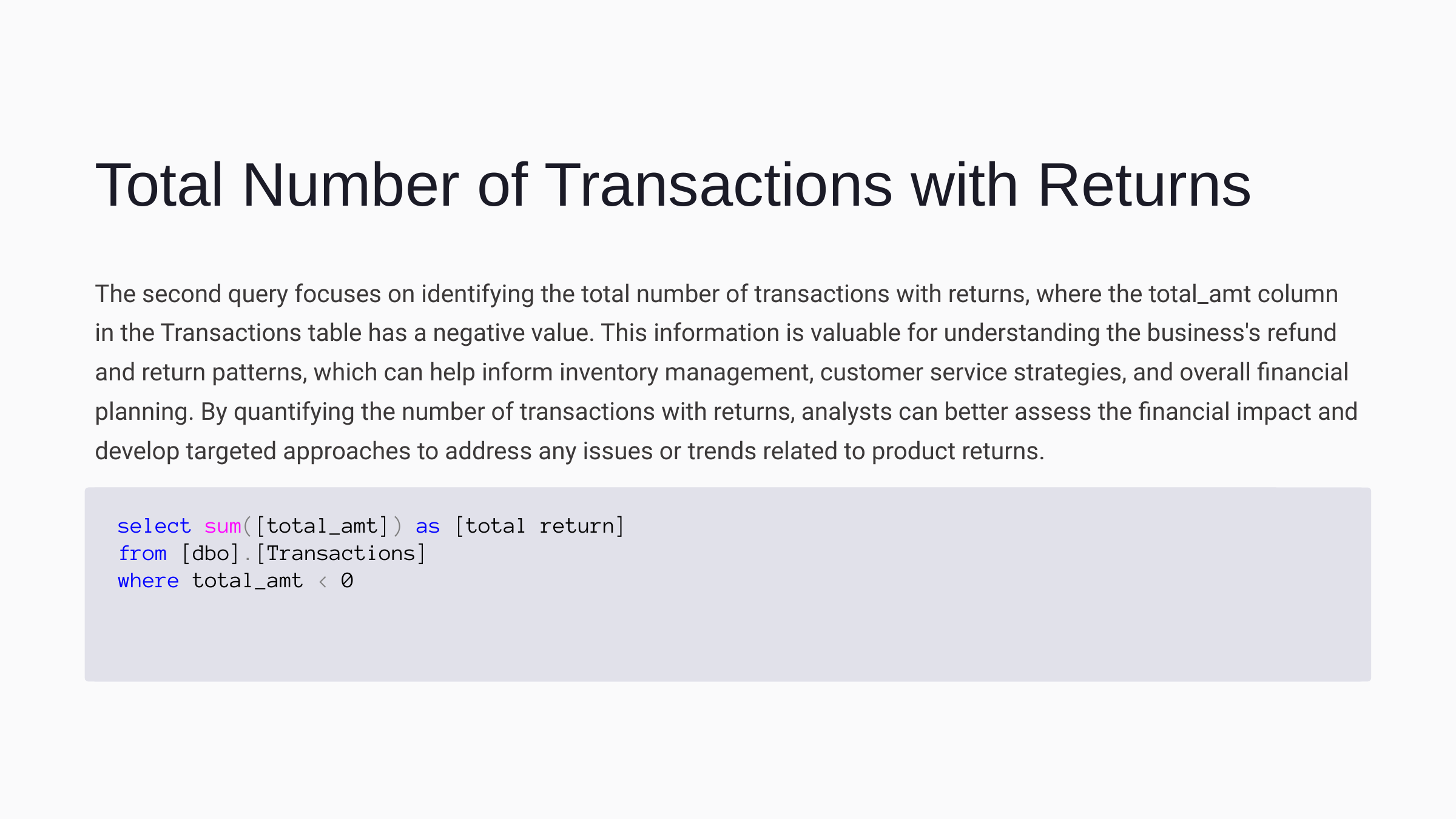

Total Number of Transactions with Returns
The second query focuses on identifying the total number of transactions with returns, where the total_amt column in the Transactions table has a negative value. This information is valuable for understanding the business's refund and return patterns, which can help inform inventory management, customer service strategies, and overall financial planning. By quantifying the number of transactions with returns, analysts can better assess the financial impact and develop targeted approaches to address any issues or trends related to product returns.

select sum([total_amt]) as [total return]
from [dbo].[Transactions]
where total_amt < 0